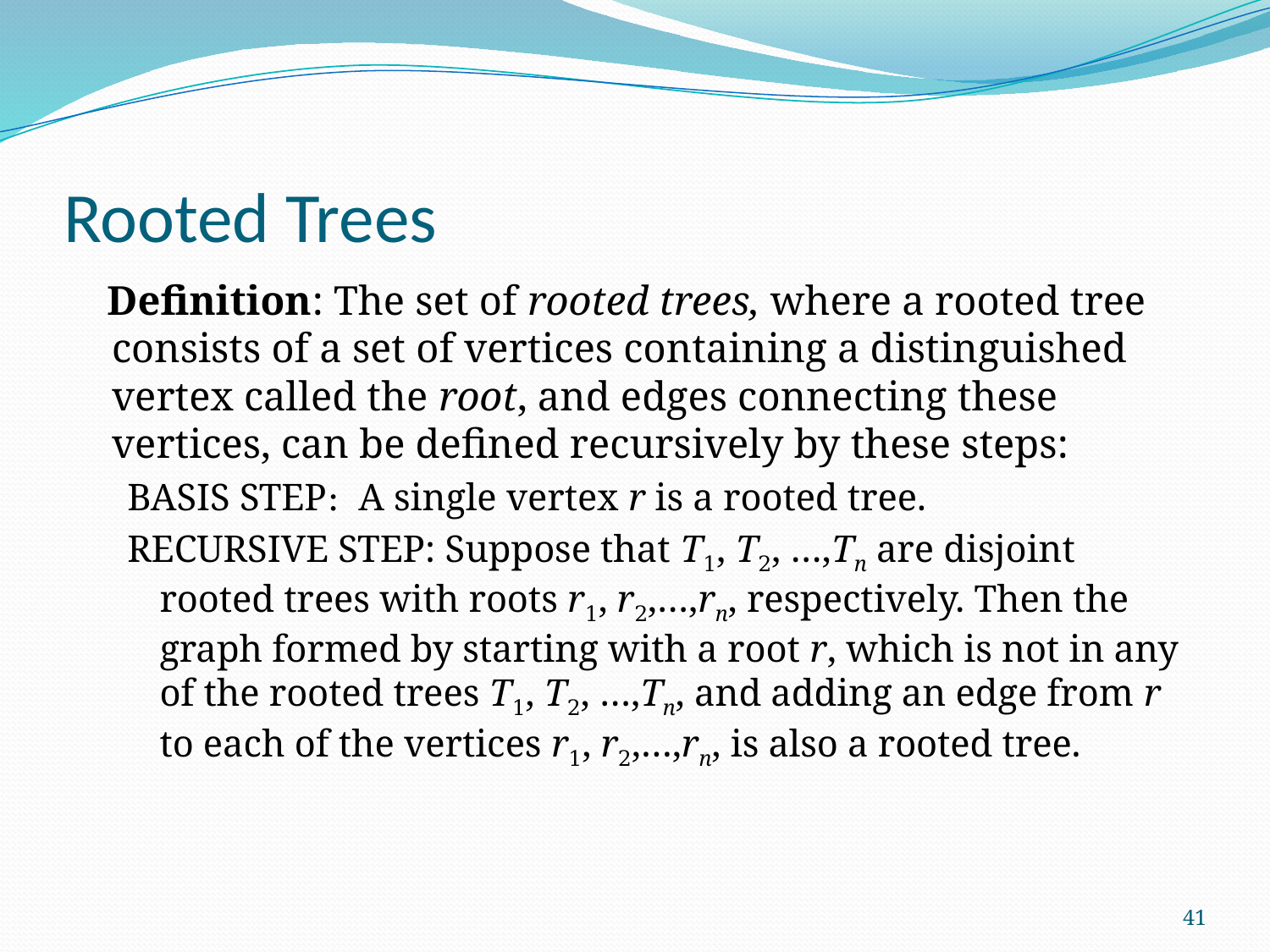

# Rooted Trees
   Definition: The set of rooted trees, where a rooted tree consists of a set of vertices containing a distinguished vertex called the root, and edges connecting these vertices, can be defined recursively by these steps:
BASIS STEP:  A single vertex r is a rooted tree.
RECURSIVE STEP: Suppose that T1, T2, …,Tn are disjoint rooted trees with roots r1, r2,…,rn, respectively. Then the graph formed by starting with a root r, which is not in any of the rooted trees T1, T2, …,Tn, and adding an edge from r to each of the vertices r1, r2,…,rn, is also a rooted tree.

41